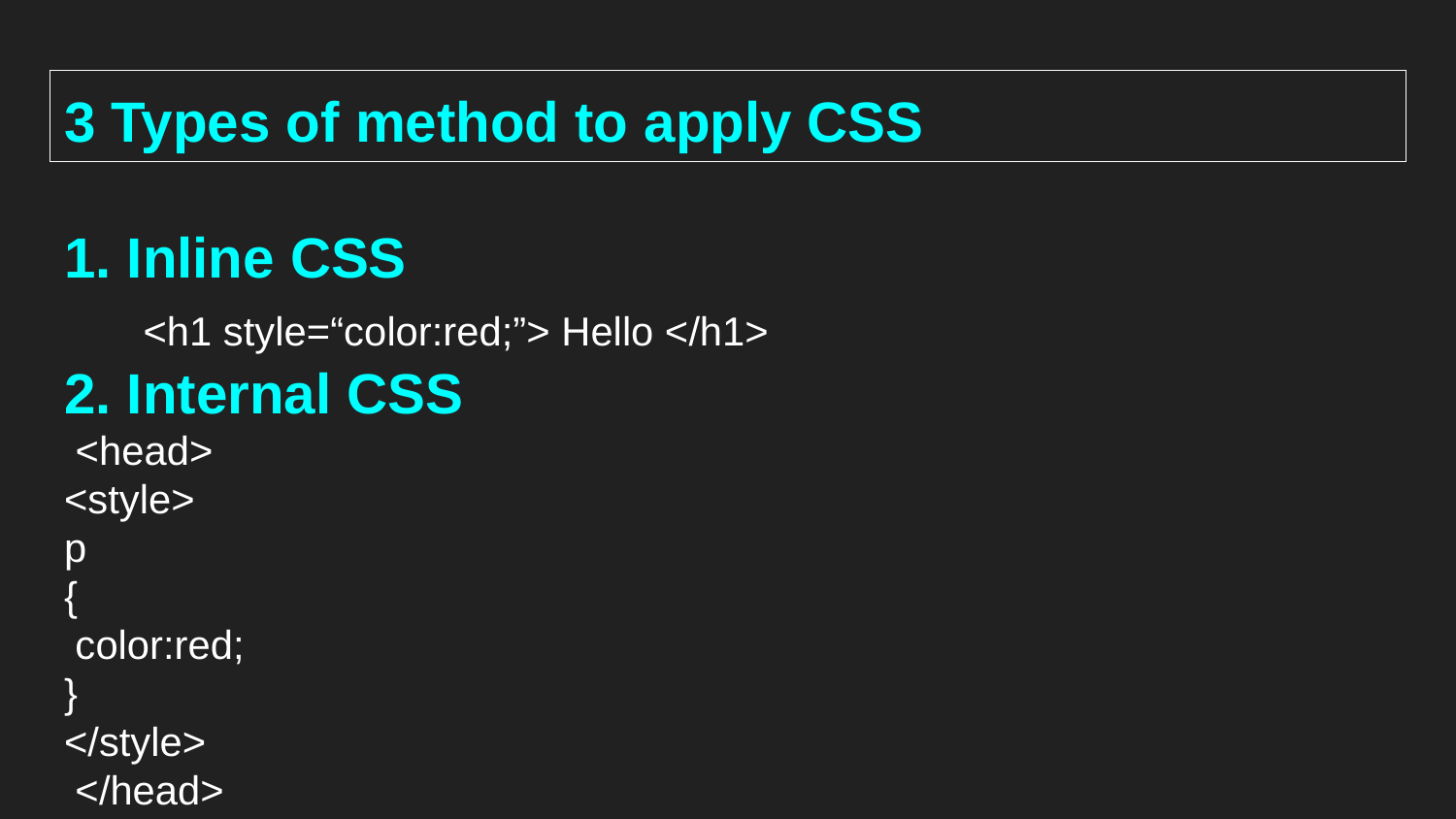

# 3 Types of method to apply CSS 1. Inline CSS <h1 style=“color:red;”> Hello </h1> 2. Internal CSS <head> <style> p { color:red; } </style> </head>